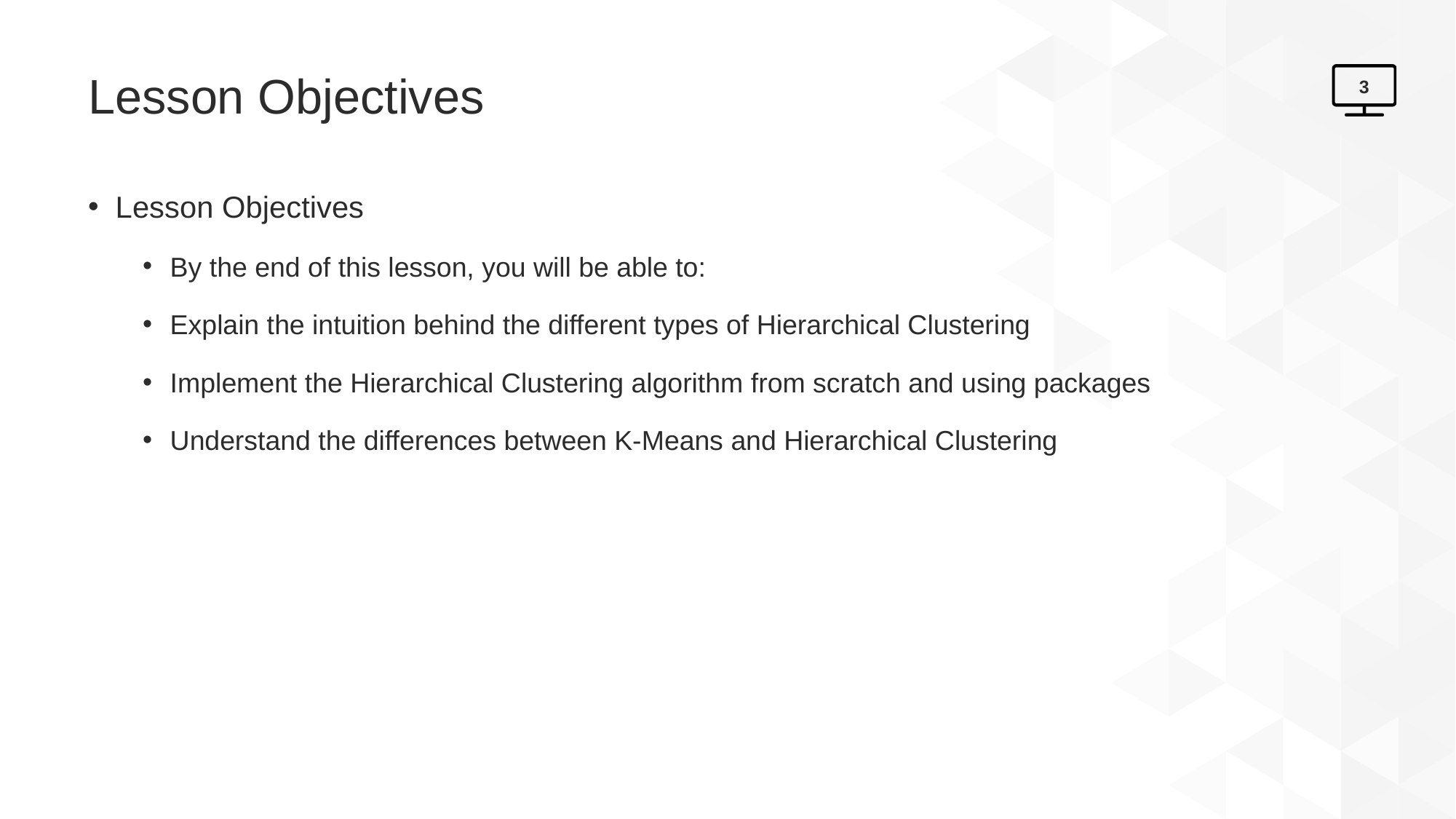

# Lesson Objectives
3
Lesson Objectives
By the end of this lesson, you will be able to:
Explain the intuition behind the different types of Hierarchical Clustering
Implement the Hierarchical Clustering algorithm from scratch and using packages
Understand the differences between K-Means and Hierarchical Clustering